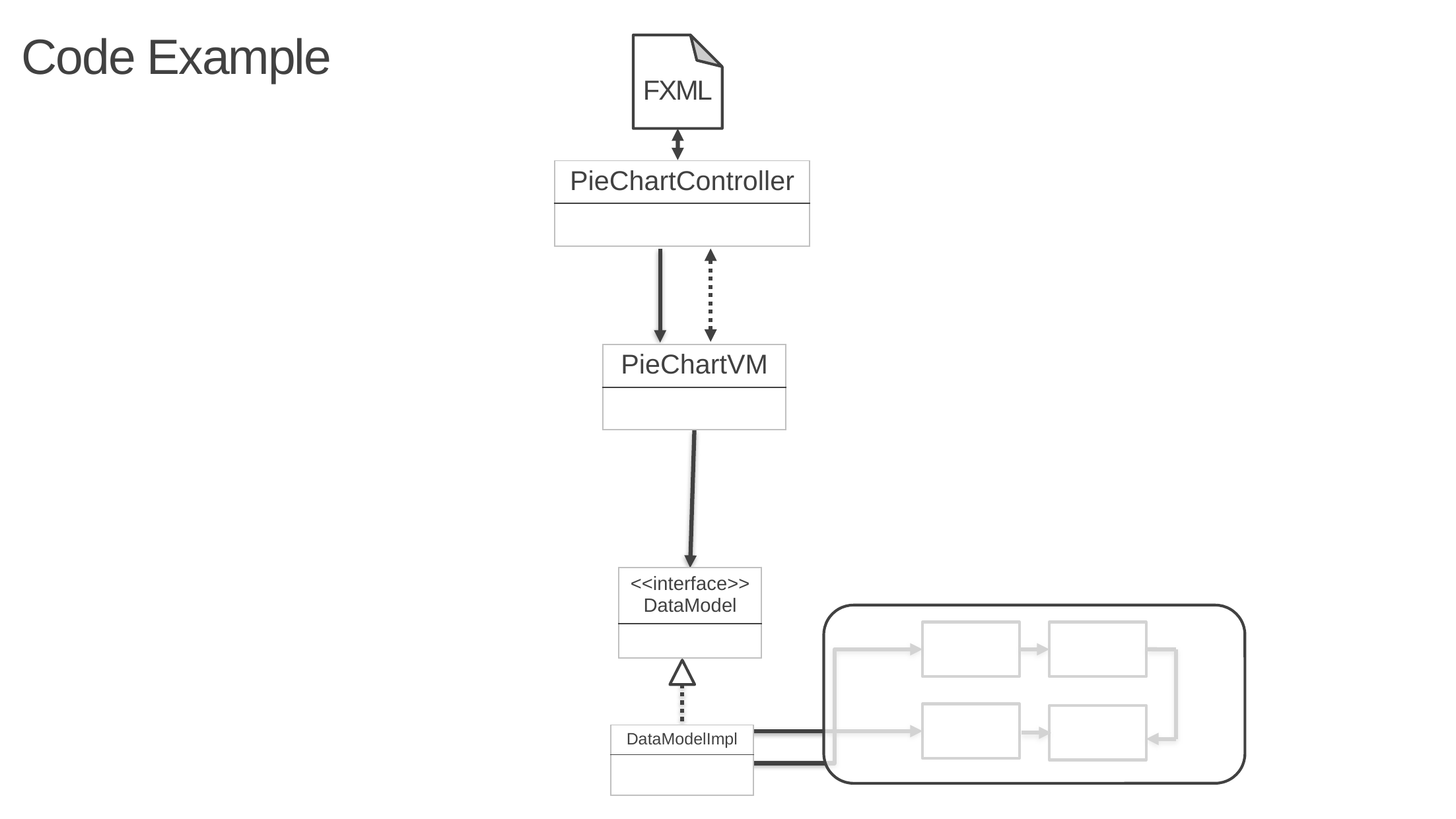

Code Example

FXML
| PieChartController |
| --- |
|  |
| PieChartVM |
| --- |
|  |
| <<interface>> DataModel |
| --- |
|  |

| DataModelImpl |
| --- |
|  |